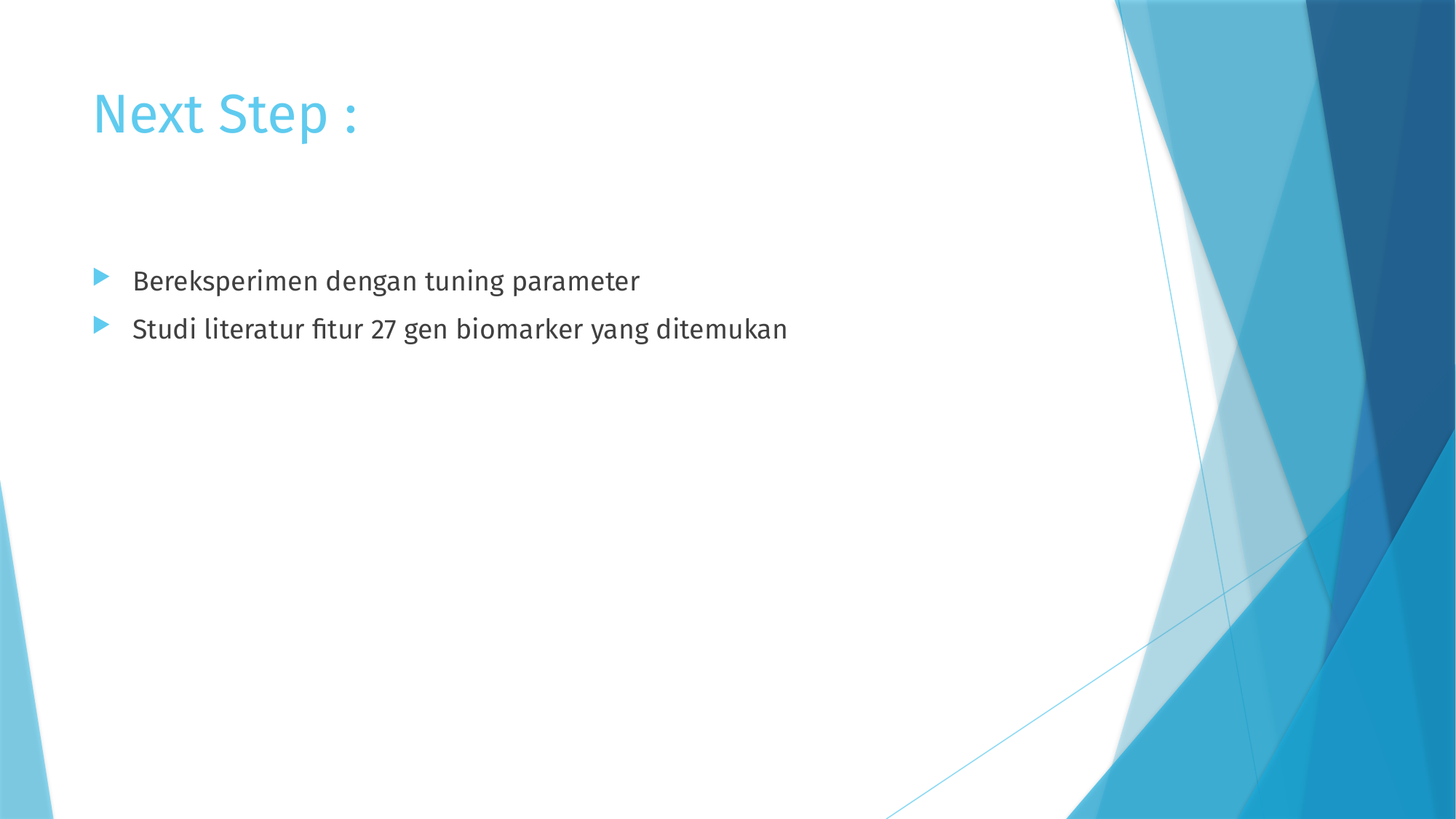

# Next Step :
Bereksperimen dengan tuning parameter
Studi literatur fitur 27 gen biomarker yang ditemukan